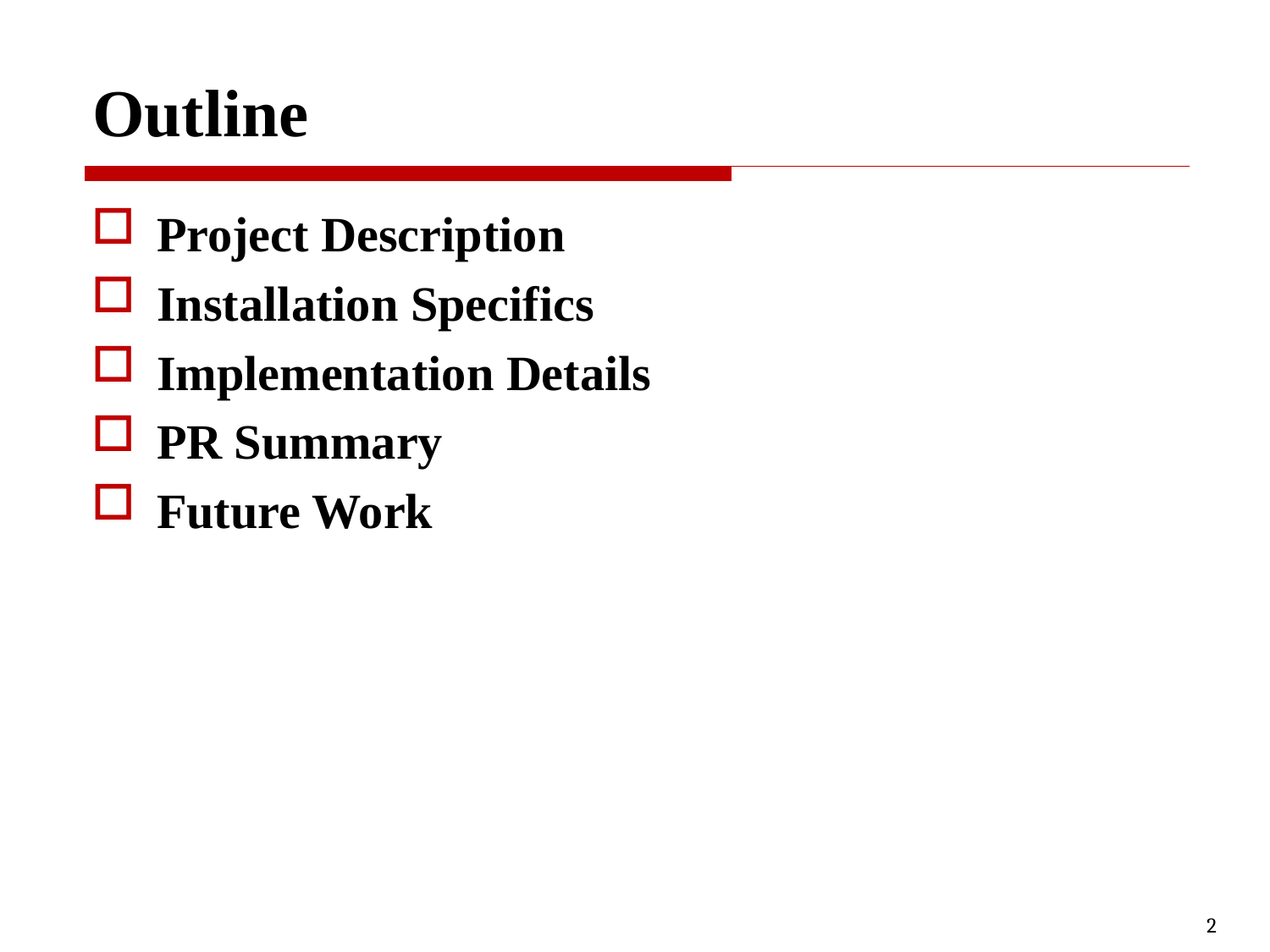

# Outline
Project Description
Installation Specifics
Implementation Details
PR Summary
Future Work

2